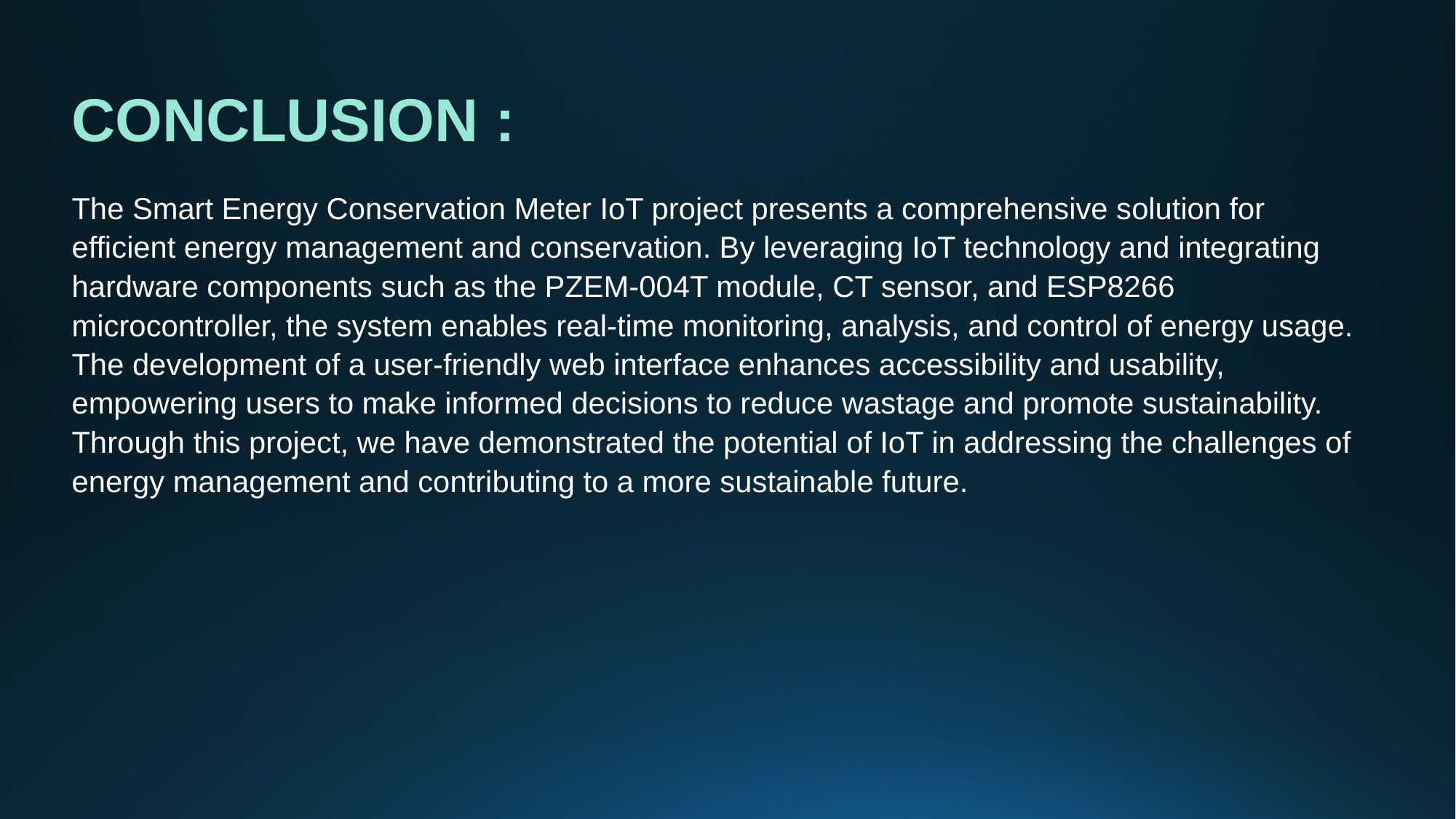

CONCLUSION :
The Smart Energy Conservation Meter IoT project presents a comprehensive solution for efficient energy management and conservation. By leveraging IoT technology and integrating hardware components such as the PZEM-004T module, CT sensor, and ESP8266 microcontroller, the system enables real-time monitoring, analysis, and control of energy usage. The development of a user-friendly web interface enhances accessibility and usability, empowering users to make informed decisions to reduce wastage and promote sustainability. Through this project, we have demonstrated the potential of IoT in addressing the challenges of energy management and contributing to a more sustainable future.